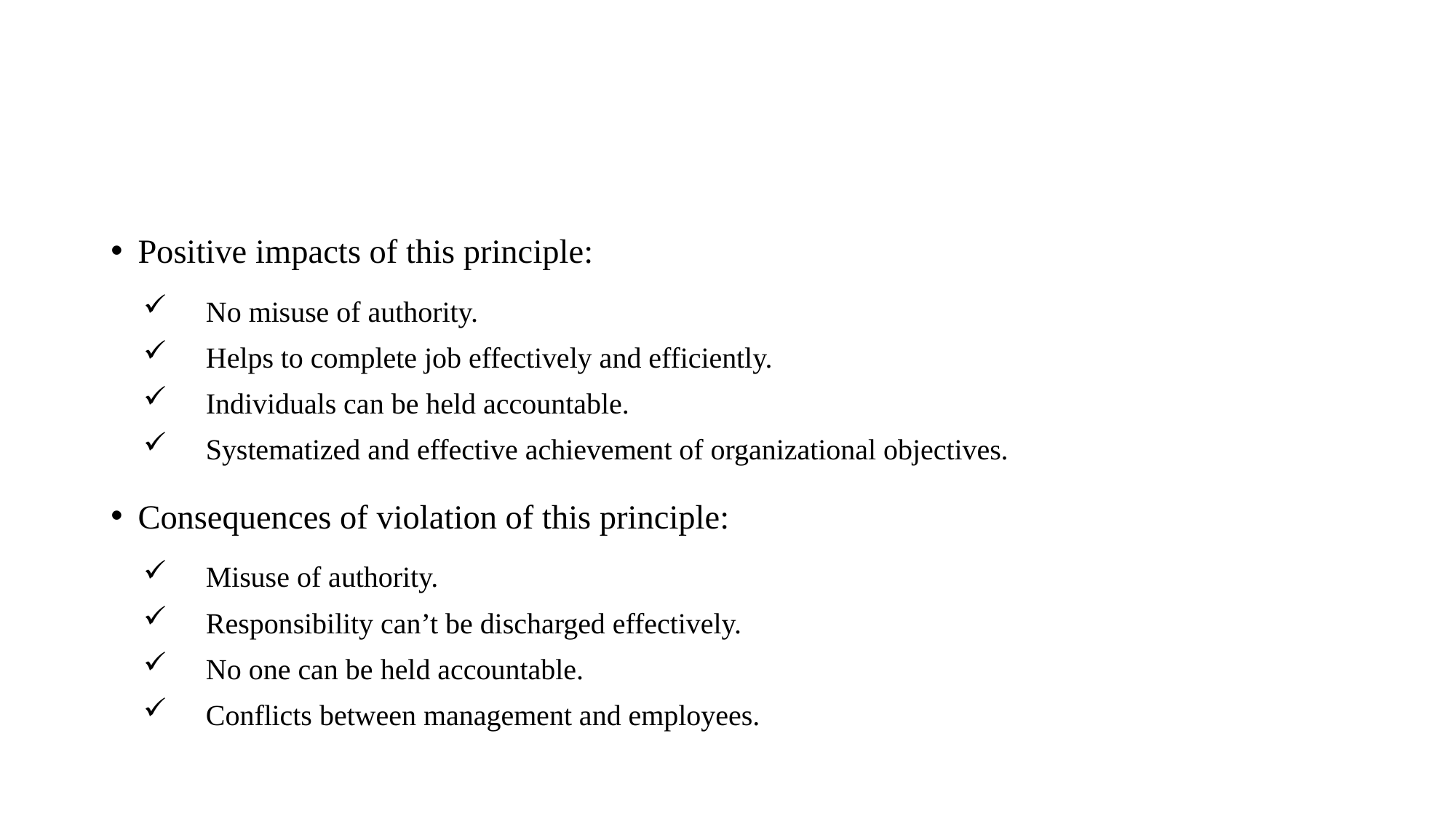

#
Positive impacts of this principle:
No misuse of authority.
Helps to complete job effectively and efficiently.
Individuals can be held accountable.
Systematized and effective achievement of organizational objectives.
Consequences of violation of this principle:
Misuse of authority.
Responsibility can’t be discharged effectively.
No one can be held accountable.
Conflicts between management and employees.